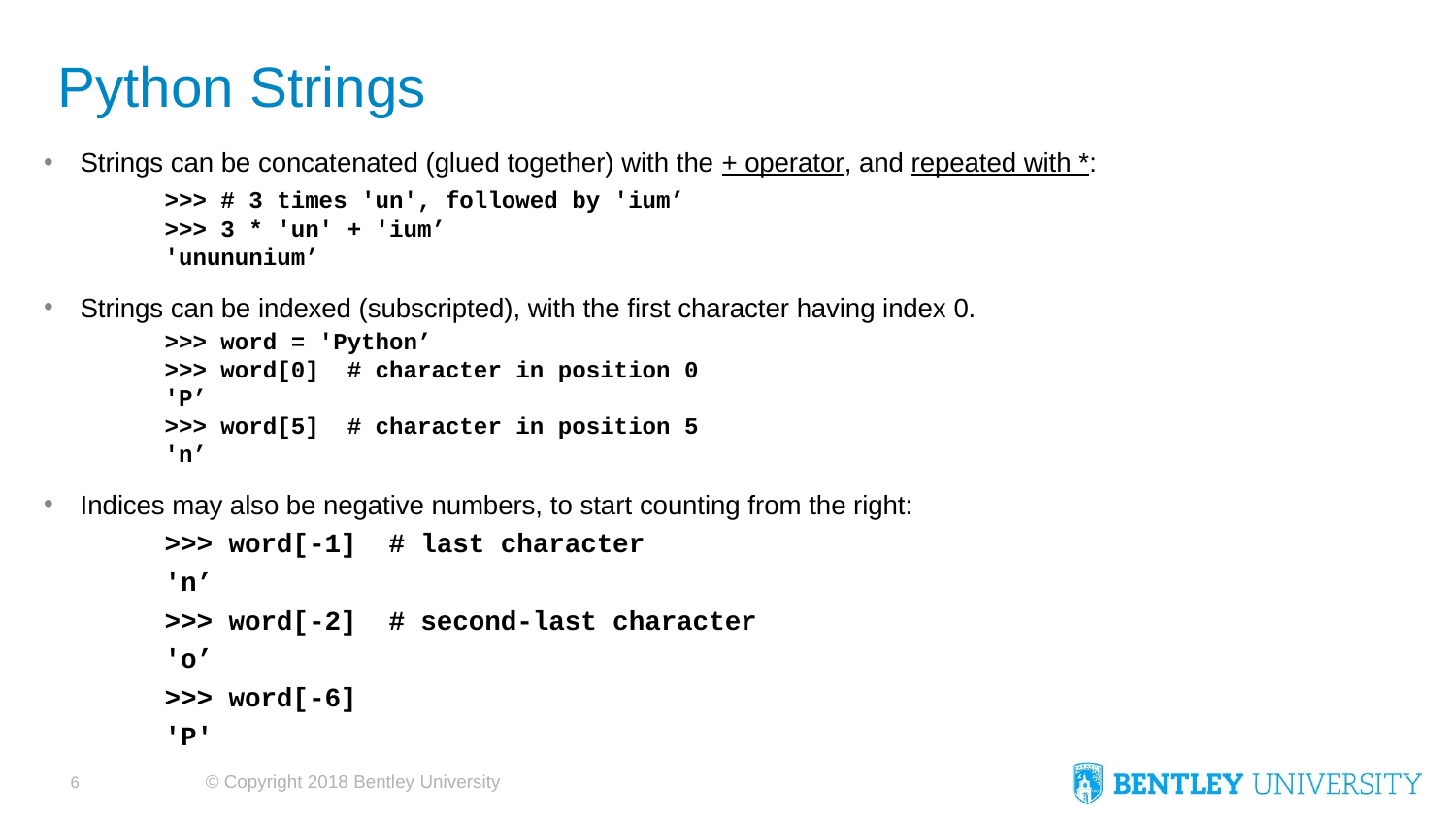

# Python Strings
Strings can be concatenated (glued together) with the + operator, and repeated with *:
	>>> # 3 times 'un', followed by 'ium’
	>>> 3 * 'un' + 'ium’
	'unununium’
Strings can be indexed (subscripted), with the first character having index 0.
	>>> word = 'Python’
	>>> word[0]  # character in position 0
	'P’
	>>> word[5]  # character in position 5
	'n’
Indices may also be negative numbers, to start counting from the right:
	>>> word[-1]  # last character
	'n’
	>>> word[-2]  # second-last character
	'o’
	>>> word[-6]
	'P'